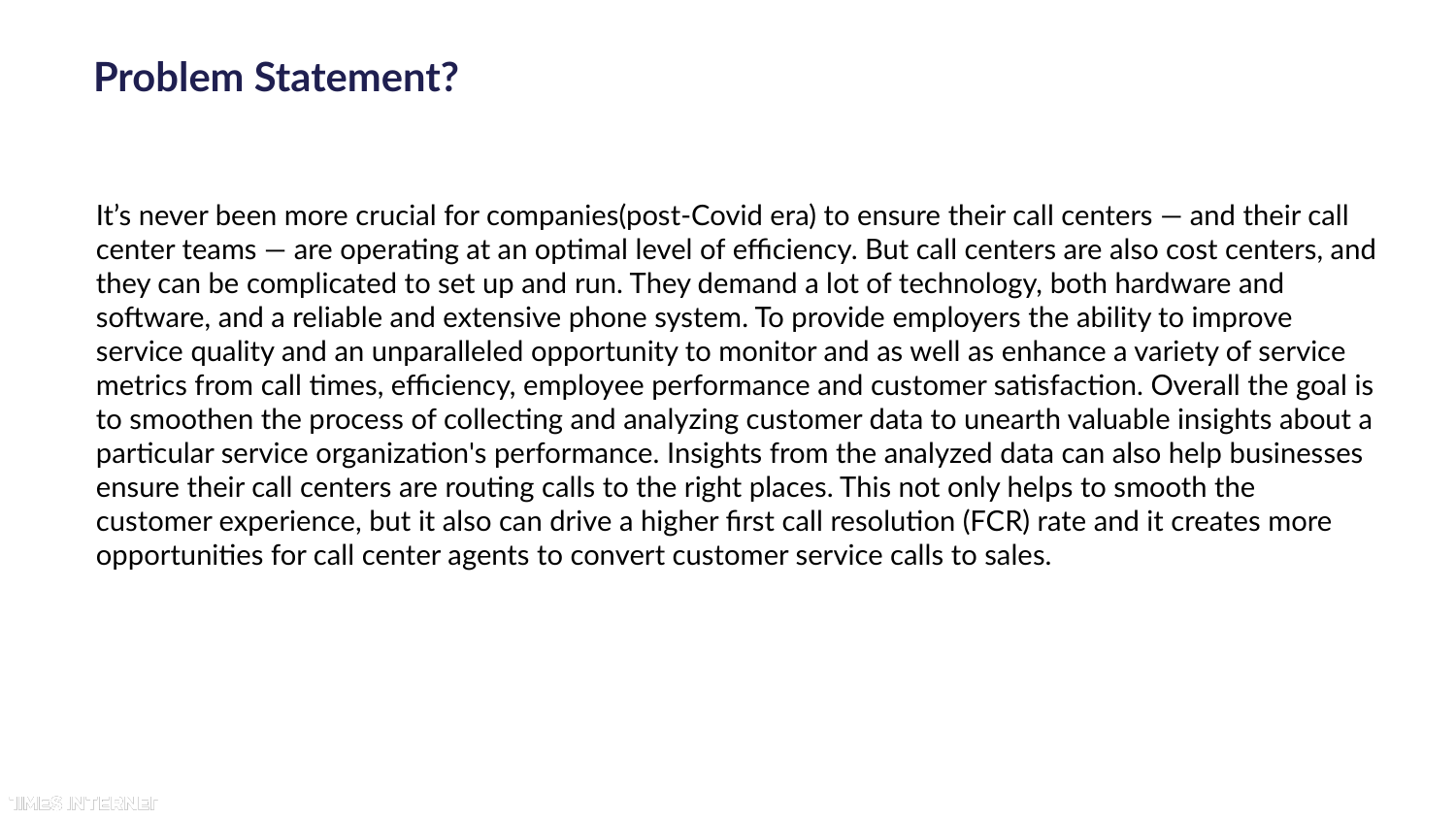

# Problem Statement?
It’s never been more crucial for companies(post-Covid era) to ensure their call centers — and their call center teams — are operating at an optimal level of efficiency. But call centers are also cost centers, and they can be complicated to set up and run. They demand a lot of technology, both hardware and software, and a reliable and extensive phone system. To provide employers the ability to improve service quality and an unparalleled opportunity to monitor and as well as enhance a variety of service metrics from call times, efficiency, employee performance and customer satisfaction. Overall the goal is to smoothen the process of collecting and analyzing customer data to unearth valuable insights about a particular service organization's performance. Insights from the analyzed data can also help businesses ensure their call centers are routing calls to the right places. This not only helps to smooth the customer experience, but it also can drive a higher first call resolution (FCR) rate and it creates more opportunities for call center agents to convert customer service calls to sales.